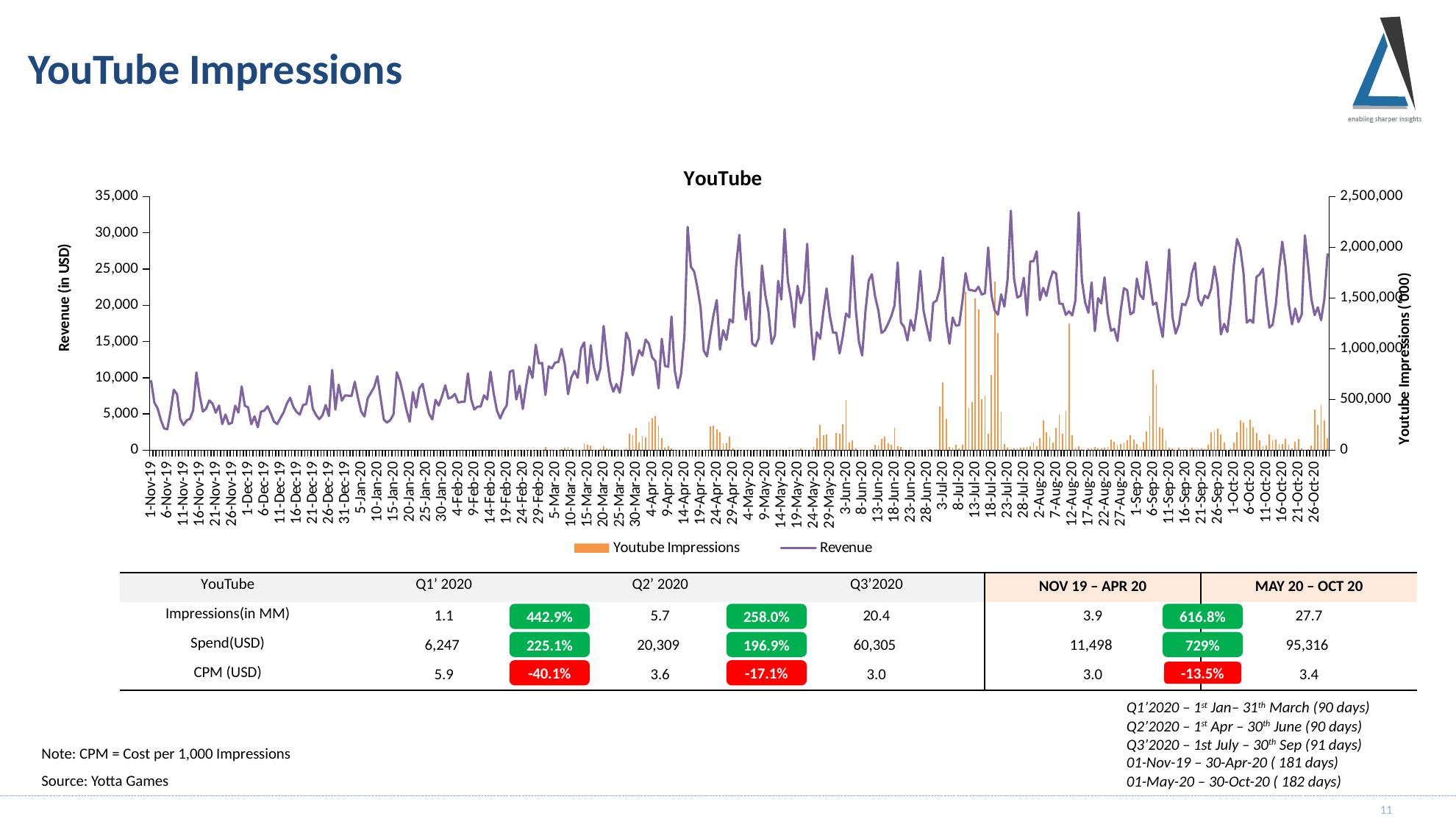

# YouTube Impressions

### Chart: YouTube

| Category | Youtube Impressions | Revenue |
|---|---|---|
| 43770 | 0.0 | 9553.99 |
| 43771 | 0.0 | 6558.9 |
| 43772 | 0.0 | 5754.9 |
| 43773 | 0.0 | 4173.06 |
| 43774 | 0.0 | 3007.01 |
| 43775 | 0.0 | 2880.38 |
| 43776 | 0.0 | 5346.34 |
| 43777 | 0.0 | 8343.01 |
| 43778 | 0.0 | 7722.88 |
| 43779 | 0.0 | 4272.53 |
| 43780 | 0.0 | 3459.89 |
| 43781 | 0.0 | 4104.17 |
| 43782 | 0.0 | 4336.08 |
| 43783 | 0.0 | 5489.35 |
| 43784 | 0.0 | 10728.11 |
| 43785 | 0.0 | 7610.11 |
| 43786 | 0.0 | 5320.26 |
| 43787 | 0.0 | 5713.96 |
| 43788 | 0.0 | 6855.5 |
| 43789 | 0.0 | 6414.7 |
| 43790 | 0.0 | 5173.24 |
| 43791 | 0.0 | 6166.27 |
| 43792 | 0.0 | 3591.79 |
| 43793 | 0.0 | 4921.2 |
| 43794 | 0.0 | 3603.71 |
| 43795 | 0.0 | 3761.16 |
| 43796 | 0.0 | 6132.5 |
| 43797 | 0.0 | 5184.92 |
| 43798 | 0.0 | 8794.11 |
| 43799 | 0.0 | 6126.53 |
| 43800 | 0.0 | 5910.23 |
| 43801 | 0.0 | 3572.12 |
| 43802 | 0.0 | 4661.33 |
| 43803 | 0.0 | 3160.07 |
| 43804 | 0.0 | 5331.11 |
| 43805 | 0.0 | 5444.1 |
| 43806 | 0.0 | 6063.96 |
| 43807 | 0.0 | 5061.55 |
| 43808 | 0.0 | 3953.15 |
| 43809 | 0.0 | 3590.45 |
| 43810 | 0.0 | 4427.75 |
| 43811 | 0.0 | 5241.02 |
| 43812 | 0.0 | 6441.5 |
| 43813 | 0.0 | 7238.88 |
| 43814 | 0.0 | 5956.3 |
| 43815 | 0.0 | 5277.62 |
| 43816 | 0.0 | 4914.49 |
| 43817 | 0.0 | 6242.65 |
| 43818 | 0.0 | 6348.78 |
| 43819 | 0.0 | 8849.61 |
| 43820 | 0.0 | 5732.19 |
| 43821 | 0.0 | 4849.93 |
| 43822 | 0.0 | 4273.04 |
| 43823 | 0.0 | 4806.52 |
| 43824 | 0.0 | 6225.75 |
| 43825 | 0.0 | 4705.34 |
| 43826 | 0.0 | 11059.42 |
| 43827 | 0.0 | 5583.94 |
| 43828 | 0.0 | 9041.23 |
| 43829 | 0.0 | 6825.77 |
| 43830 | 0.0 | 7556.48 |
| 43831 | 0.0 | 7524.24 |
| 43832 | 0.0 | 7461.31 |
| 43833 | 0.0 | 9442.81 |
| 43834 | 0.0 | 7187.9 |
| 43835 | 0.0 | 5316.92 |
| 43836 | 0.0 | 4640.27 |
| 43837 | 0.0 | 7149.02 |
| 43838 | 0.0 | 7935.51 |
| 43839 | 0.0 | 8699.73 |
| 43840 | 0.0 | 10205.2 |
| 43841 | 0.0 | 7214.07 |
| 43842 | 0.0 | 4225.46 |
| 43843 | 0.0 | 3802.96 |
| 43844 | 0.0 | 4146.55 |
| 43845 | 0.0 | 4958.18 |
| 43846 | 0.0 | 10733.6 |
| 43847 | 0.0 | 9536.67 |
| 43848 | 0.0 | 7645.26 |
| 43849 | 0.0 | 5570.8 |
| 43850 | 0.0 | 3925.97 |
| 43851 | 0.0 | 8009.56 |
| 43852 | 0.0 | 5886.16 |
| 43853 | 0.0 | 8561.08 |
| 43854 | 0.0 | 9139.99 |
| 43855 | 0.0 | 6949.19 |
| 43856 | 0.0 | 5030.03 |
| 43857 | 0.0 | 4242.56 |
| 43858 | 0.0 | 6939.12 |
| 43859 | 0.0 | 6156.28 |
| 43860 | 0.0 | 7427.96 |
| 43861 | 0.0 | 8939.51 |
| 43862 | 0.0 | 7128.76 |
| 43863 | 0.0 | 7305.8 |
| 43864 | 0.0 | 7749.05 |
| 43865 | 0.0 | 6577.6 |
| 43866 | 0.0 | 6661.32 |
| 43867 | 0.0 | 6679.31 |
| 43868 | 0.0 | 10595.82 |
| 43869 | 0.0 | 7047.64 |
| 43870 | 0.0 | 5613.11 |
| 43871 | 0.0 | 6013.66 |
| 43872 | 0.0 | 6027.11 |
| 43873 | 0.0 | 7572.11 |
| 43874 | 0.0 | 6997.54 |
| 43875 | 0.0 | 10849.77 |
| 43876 | 9258.0 | 7823.21 |
| 43877 | 4481.0 | 5461.43 |
| 43878 | 150.0 | 4368.66 |
| 43879 | 28.0 | 5443.79 |
| 43880 | 5.0 | 6162.16 |
| 43881 | 62.0 | 10815.95 |
| 43882 | 33.0 | 11026.0 |
| 43883 | 2062.0 | 6992.59 |
| 43884 | 25.0 | 8896.65 |
| 43885 | 96.0 | 5680.24 |
| 43886 | 40.0 | 8777.32 |
| 43887 | 22.0 | 11511.57 |
| 43888 | 20.0 | 9964.0 |
| 43889 | 15.0 | 14548.65 |
| 43890 | 44.0 | 11971.74 |
| 43891 | 28.0 | 12041.73 |
| 43892 | 34439.0 | 7616.96 |
| 43893 | 27.0 | 11562.98 |
| 43894 | 6407.0 | 11288.19 |
| 43895 | 1153.0 | 12098.43 |
| 43896 | 1506.0 | 12157.66 |
| 43897 | 6855.0 | 13970.61 |
| 43898 | 22684.0 | 11873.21 |
| 43899 | 31260.0 | 7726.4 |
| 43900 | 20598.0 | 9998.15 |
| 43901 | 1579.0 | 10927.85 |
| 43902 | 382.0 | 9976.05 |
| 43903 | 979.0 | 14030.56 |
| 43904 | 65498.0 | 14878.76 |
| 43905 | 54367.0 | 9247.56 |
| 43906 | 46265.0 | 14479.84 |
| 43907 | 1017.0 | 11443.45 |
| 43908 | 4602.0 | 9683.04 |
| 43909 | 18384.0 | 11252.95 |
| 43910 | 42179.0 | 17136.03 |
| 43911 | 13936.0 | 12829.74 |
| 43912 | 15658.0 | 9539.56 |
| 43913 | 5039.0 | 8074.7 |
| 43914 | 7438.0 | 9124.04 |
| 43915 | 1886.0 | 7920.88 |
| 43916 | 908.0 | 11071.81 |
| 43917 | 20875.0 | 16215.11 |
| 43918 | 164484.0 | 15085.16 |
| 43919 | 149059.0 | 10344.38 |
| 43920 | 218484.0 | 12078.34 |
| 43921 | 76163.0 | 13787.75 |
| 43922 | 141806.0 | 13043.51 |
| 43923 | 122584.0 | 15269.32 |
| 43924 | 278628.0 | 14707.15 |
| 43925 | 312770.0 | 12823.44 |
| 43926 | 333987.0 | 12296.26 |
| 43927 | 244688.0 | 8532.35 |
| 43928 | 115937.0 | 15376.11 |
| 43929 | 21329.0 | 11615.48 |
| 43930 | 39653.0 | 11510.45 |
| 43931 | 16072.0 | 18451.45 |
| 43932 | 377.0 | 11052.54 |
| 43933 | 590.0 | 8579.54 |
| 43934 | 1422.0 | 10632.89 |
| 43935 | 6380.0 | 15741.64 |
| 43936 | 3563.0 | 30816.51 |
| 43937 | 2615.0 | 25301.34 |
| 43938 | 508.0 | 24682.64 |
| 43939 | 375.0 | 22510.2 |
| 43940 | 423.0 | 19743.22 |
| 43941 | 1490.0 | 13725.7 |
| 43942 | 5881.0 | 12943.02 |
| 43943 | 234562.0 | 15952.19 |
| 43944 | 245428.0 | 18648.8 |
| 43945 | 208698.0 | 20721.19 |
| 43946 | 177801.0 | 13892.82 |
| 43947 | 70141.0 | 16570.16 |
| 43948 | 68326.0 | 15224.51 |
| 43949 | 130491.0 | 18051.61 |
| 43950 | 16548.0 | 17641.54 |
| 43951 | 4666.0 | 25451.57 |
| 43952 | 1637.0 | 29710.34 |
| 43953 | 2271.0 | 22539.75 |
| 43954 | 821.0 | 18018.35 |
| 43955 | 1607.0 | 21809.51 |
| 43956 | 1201.0 | 14724.85 |
| 43957 | 2328.0 | 14349.19 |
| 43958 | 4191.0 | 15468.11 |
| 43959 | 1811.0 | 25498.76 |
| 43960 | 845.0 | 21500.8 |
| 43961 | 883.0 | 19141.4 |
| 43962 | 1262.0 | 14693.77 |
| 43963 | 1266.0 | 15824.47 |
| 43964 | 1447.0 | 23377.04 |
| 43965 | 4712.0 | 20800.23 |
| 43966 | 2191.0 | 30513.61 |
| 43967 | 3272.0 | 23393.6 |
| 43968 | 4531.0 | 20784.44 |
| 43969 | 5753.0 | 16972.8 |
| 43970 | 10717.0 | 22689.94 |
| 43971 | 20464.0 | 20293.12 |
| 43972 | 5478.0 | 21950.72 |
| 43973 | 1915.0 | 28476.97 |
| 43974 | 4374.0 | 18025.63 |
| 43975 | 35307.0 | 12505.11 |
| 43976 | 116029.0 | 16287.73 |
| 43977 | 246117.0 | 15387.75 |
| 43978 | 145043.0 | 19158.84 |
| 43979 | 152912.0 | 22322.28 |
| 43980 | 8419.0 | 18541.57 |
| 43981 | 12031.0 | 16218.05 |
| 43982 | 170994.0 | 16207.36 |
| 43983 | 165591.0 | 13352.12 |
| 43984 | 258462.0 | 15703.03 |
| 43985 | 492116.0 | 18854.24 |
| 43986 | 77020.0 | 18342.99 |
| 43987 | 94352.0 | 26831.1 |
| 43988 | 15378.0 | 19503.75 |
| 43989 | 4808.0 | 14976.55 |
| 43990 | 2935.0 | 13064.68 |
| 43991 | 3304.0 | 19057.86 |
| 43992 | 3030.0 | 23385.61 |
| 43993 | 7140.0 | 24295.07 |
| 43994 | 52160.0 | 21235.47 |
| 43995 | 46263.0 | 19302.59 |
| 43996 | 113520.0 | 16186.02 |
| 43997 | 133285.0 | 16536.41 |
| 43998 | 65595.0 | 17445.94 |
| 43999 | 56627.0 | 18487.34 |
| 44000 | 222669.0 | 19963.25 |
| 44001 | 35742.0 | 25916.13 |
| 44002 | 30004.0 | 17618.9 |
| 44003 | 2157.0 | 17006.06 |
| 44004 | 1543.0 | 15136.2 |
| 44005 | 1627.0 | 17966.31 |
| 44006 | 1757.0 | 16495.79 |
| 44007 | 6036.0 | 19567.49 |
| 44008 | 4160.0 | 24751.59 |
| 44009 | 5359.0 | 19246.57 |
| 44010 | 6348.0 | 17092.17 |
| 44011 | 8264.0 | 15091.97 |
| 44012 | 5979.0 | 20334.77 |
| 44013 | 10422.0 | 20646.11 |
| 44014 | 428653.0 | 22282.66 |
| 44015 | 671310.0 | 26604.73 |
| 44016 | 304112.0 | 17848.71 |
| 44017 | 34372.0 | 14695.84 |
| 44018 | 25737.0 | 18310.09 |
| 44019 | 51935.0 | 17174.02 |
| 44020 | 18079.0 | 17255.9 |
| 44021 | 49670.0 | 20511.21 |
| 44022 | 1562493.0 | 24431.85 |
| 44023 | 412110.0 | 22149.93 |
| 44024 | 473371.0 | 22064.97 |
| 44025 | 1499469.0 | 21948.14 |
| 44026 | 1390404.0 | 22564.16 |
| 44027 | 501174.0 | 21483.51 |
| 44028 | 535781.0 | 21666.98 |
| 44029 | 159101.0 | 27972.89 |
| 44030 | 738230.0 | 21367.58 |
| 44031 | 1663561.0 | 19303.67 |
| 44032 | 1153495.0 | 18706.05 |
| 44033 | 377308.0 | 21513.0 |
| 44034 | 59211.0 | 19807.18 |
| 44035 | 23034.0 | 23613.53 |
| 44036 | 11096.0 | 33043.95 |
| 44037 | 18296.0 | 23619.36 |
| 44038 | 17659.0 | 21071.88 |
| 44039 | 25693.0 | 21298.96 |
| 44040 | 24225.0 | 23784.8 |
| 44041 | 30025.0 | 18618.25 |
| 44042 | 41108.0 | 26046.71 |
| 44043 | 76916.0 | 26065.36 |
| 44044 | 40527.0 | 27451.47 |
| 44045 | 122318.0 | 20725.87 |
| 44046 | 294401.0 | 22404.76 |
| 44047 | 173758.0 | 21278.35 |
| 44048 | 134816.0 | 23306.64 |
| 44049 | 73684.0 | 24681.4 |
| 44050 | 223516.0 | 24393.45 |
| 44051 | 352676.0 | 20234.26 |
| 44052 | 164450.0 | 20213.31 |
| 44053 | 383885.0 | 18677.74 |
| 44054 | 1247985.0 | 19163.72 |
| 44055 | 144961.0 | 18602.76 |
| 44056 | 23157.0 | 20699.05 |
| 44057 | 36437.0 | 32820.28 |
| 44058 | 8124.0 | 23392.79 |
| 44059 | 6249.0 | 20404.27 |
| 44060 | 14532.0 | 18973.45 |
| 44061 | 14265.0 | 23156.78 |
| 44062 | 33860.0 | 16434.25 |
| 44063 | 20177.0 | 20984.74 |
| 44064 | 17763.0 | 20250.67 |
| 44065 | 26835.0 | 23857.89 |
| 44066 | 32006.0 | 18869.24 |
| 44067 | 107396.0 | 16469.84 |
| 44068 | 81893.0 | 16754.55 |
| 44069 | 53540.0 | 15074.56 |
| 44070 | 59603.0 | 19277.34 |
| 44071 | 72690.0 | 22356.74 |
| 44072 | 95823.0 | 22083.07 |
| 44073 | 146588.0 | 18770.05 |
| 44074 | 101591.0 | 19046.91 |
| 44075 | 57272.0 | 23670.53 |
| 44076 | 24058.0 | 21430.93 |
| 44077 | 78877.0 | 20843.99 |
| 44078 | 183937.0 | 26004.74 |
| 44079 | 335048.0 | 23312.13 |
| 44080 | 795011.0 | 20079.83 |
| 44081 | 646937.0 | 20362.56 |
| 44082 | 223911.0 | 17723.36 |
| 44083 | 214682.0 | 15622.5 |
| 44084 | 97538.0 | 21139.77 |
| 44085 | 23712.0 | 27717.83 |
| 44086 | 16797.0 | 18406.4 |
| 44087 | 6337.0 | 16092.34 |
| 44088 | 21642.0 | 17337.65 |
| 44089 | 9711.0 | 20213.45 |
| 44090 | 9311.0 | 20013.86 |
| 44091 | 4393.0 | 21275.78 |
| 44092 | 22086.0 | 24354.15 |
| 44093 | 11373.0 | 25860.85 |
| 44094 | 17305.0 | 20825.99 |
| 44095 | 20447.0 | 19964.32 |
| 44096 | 13625.0 | 21340.83 |
| 44097 | 50874.0 | 20972.44 |
| 44098 | 175606.0 | 22306.85 |
| 44099 | 188811.0 | 25349.02 |
| 44100 | 215725.0 | 22696.12 |
| 44101 | 153598.0 | 15978.09 |
| 44102 | 78104.0 | 17436.46 |
| 44103 | 5894.0 | 16321.84 |
| 44104 | 16683.0 | 20305.0 |
| 44105 | 73867.0 | 25578.17 |
| 44106 | 177362.0 | 29145.13 |
| 44107 | 290784.0 | 27869.58 |
| 44108 | 268311.0 | 24449.55 |
| 44109 | 222222.0 | 17599.58 |
| 44110 | 298724.0 | 18018.46 |
| 44111 | 227572.0 | 17586.68 |
| 44112 | 172643.0 | 23905.11 |
| 44113 | 94410.0 | 24258.47 |
| 44114 | 41593.0 | 25037.27 |
| 44115 | 45262.0 | 20716.81 |
| 44116 | 156490.0 | 16930.37 |
| 44117 | 97805.0 | 17308.78 |
| 44118 | 102790.0 | 20118.87 |
| 44119 | 59775.0 | 24932.31 |
| 44120 | 58817.0 | 28770.42 |
| 44121 | 113805.0 | 25351.01 |
| 44122 | 51628.0 | 20215.96 |
| 44123 | 14694.0 | 17363.35 |
| 44124 | 79167.0 | 19548.54 |
| 44125 | 108372.0 | 17682.33 |
| 44126 | 15783.0 | 18745.33 |
| 44127 | 3513.0 | 29639.22 |
| 44128 | 8445.0 | 25426.93 |
| 44129 | 47085.0 | 20853.22 |
| 44130 | 403026.0 | 18639.73 |
| 44131 | 251471.0 | 19712.14 |
| 44132 | 444438.0 | 17940.46 |
| 44133 | 293212.0 | 20797.71 |
| 44134 | 120202.0 | 27055.76 |
| YouTube | Q1’ 2020 | Q2’ 2020 | Q3’2020 | NOV 19 – APR 20 | MAY 20 – OCT 20 |
| --- | --- | --- | --- | --- | --- |
| Impressions(in MM) | 1.1 | 5.7 | 20.4 | 3.9 | 27.7 |
| Spend(USD) | 6,247 | 20,309 | 60,305 | 11,498 | 95,316 |
| CPM (USD) | 5.9 | 3.6 | 3.0 | 3.0 | 3.4 |
442.9%
258.0%
616.8%
225.1%
196.9%
729%
-40.1%
-17.1%
-13.5%
Q1’2020 – 1st Jan– 31th March (90 days)
Q2’2020 – 1st Apr – 30th June (90 days)
Q3’2020 – 1st July – 30th Sep (91 days)
01-Nov-19 – 30-Apr-20 ( 181 days)
01-May-20 – 30-Oct-20 ( 182 days)
Note: CPM = Cost per 1,000 Impressions
Source: Yotta Games
© Analytic Edge Proprietary and Confidential
11